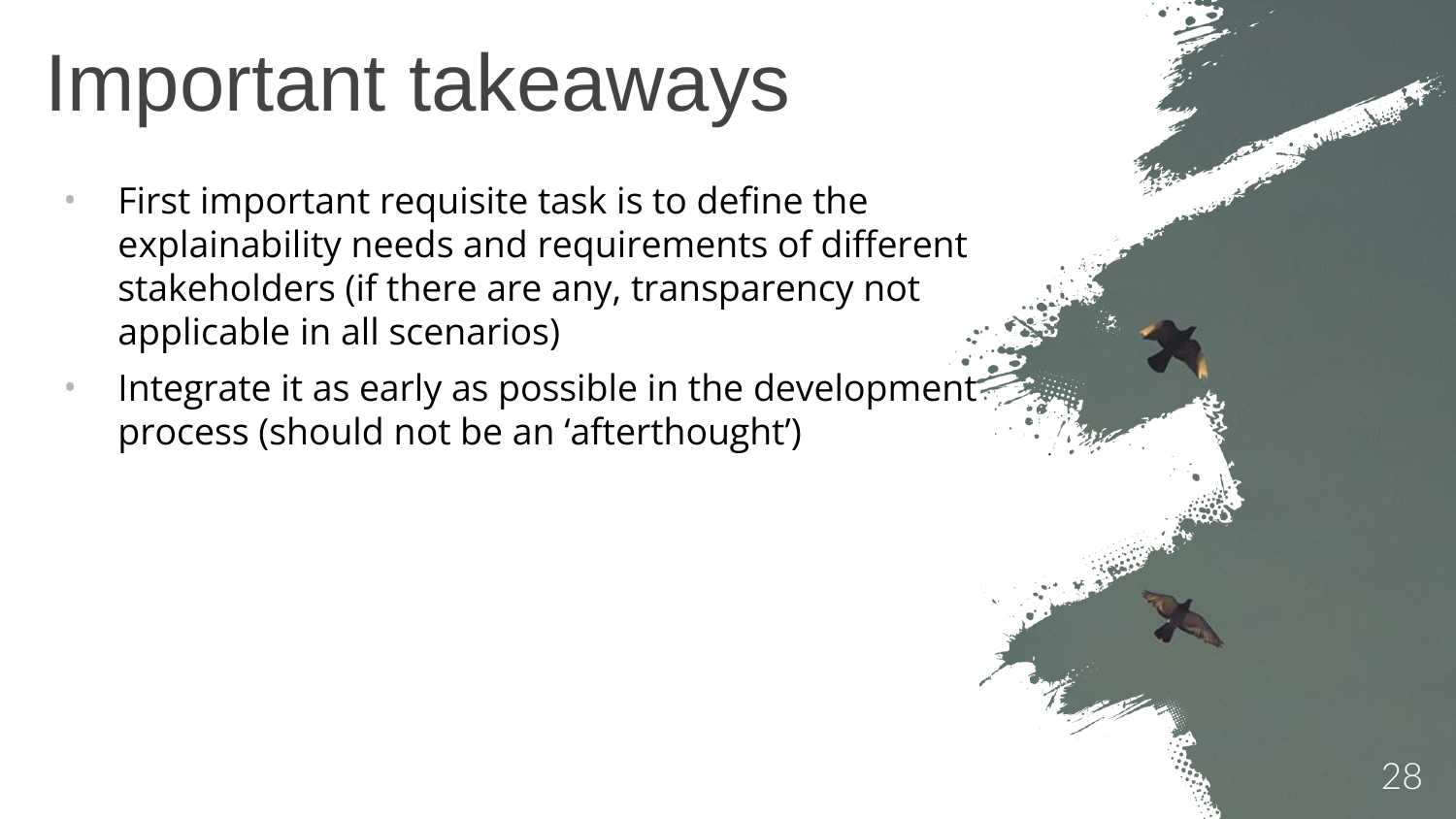

# Important takeaways
First important requisite task is to define the explainability needs and requirements of different stakeholders (if there are any, transparency not applicable in all scenarios)
Integrate it as early as possible in the development process (should not be an ‘afterthought’)

28